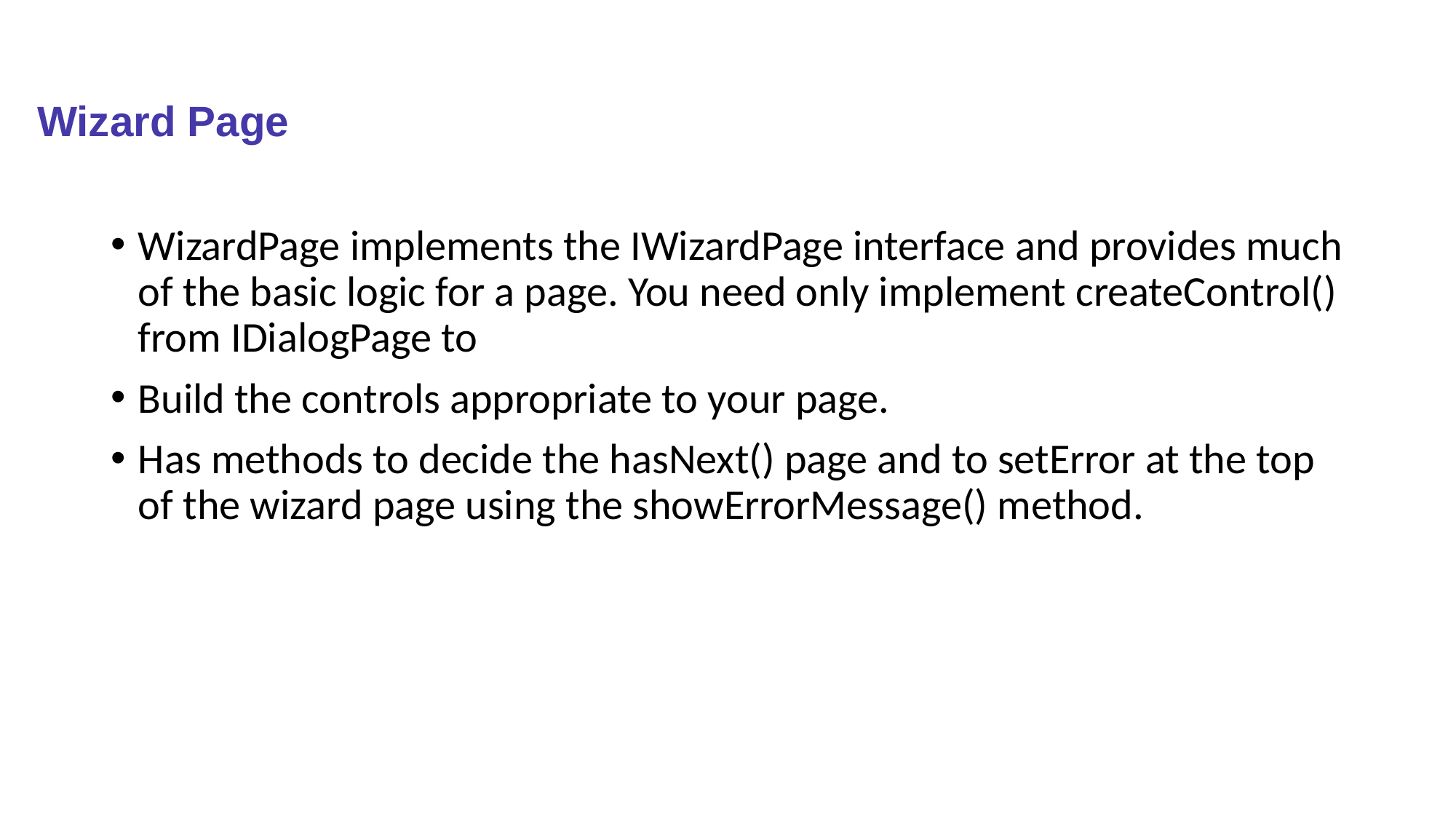

# Wizard Page
WizardPage implements the IWizardPage interface and provides much of the basic logic for a page. You need only implement createControl() from IDialogPage to
Build the controls appropriate to your page.
Has methods to decide the hasNext() page and to setError at the top of the wizard page using the showErrorMessage() method.